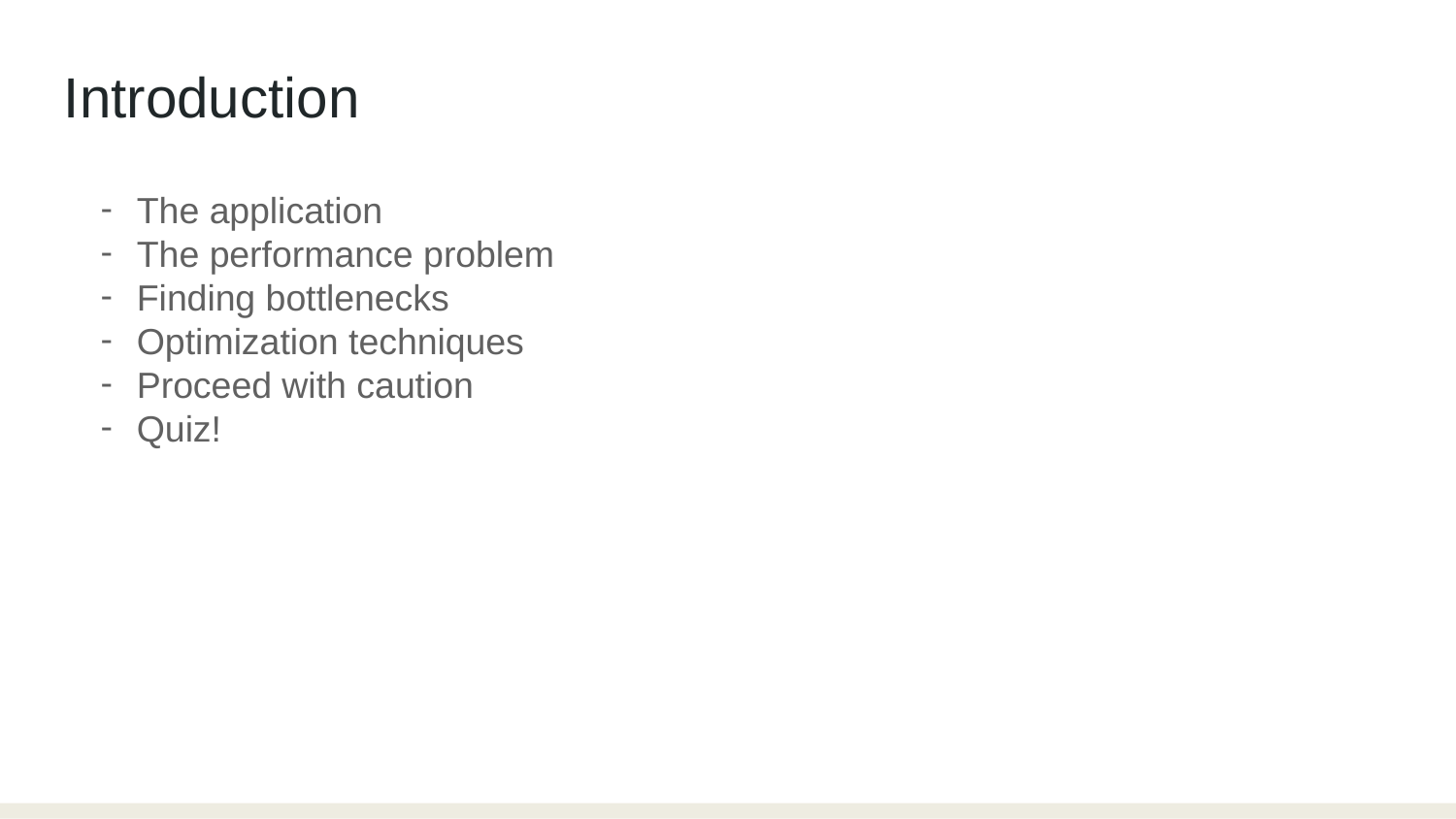

Introduction
The application
The performance problem
Finding bottlenecks
Optimization techniques
Proceed with caution
Quiz!